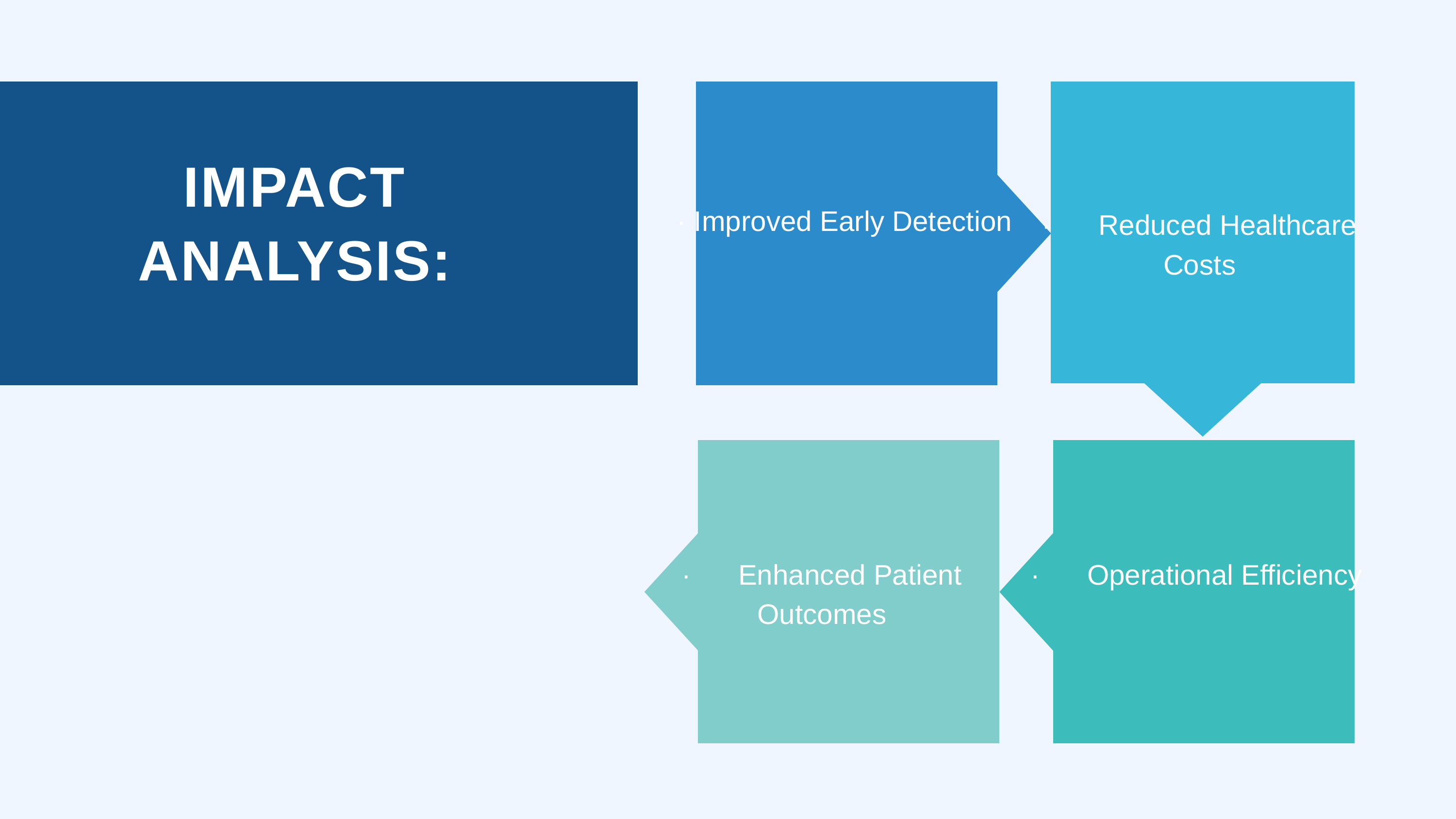

IMPACT ANALYSIS:

· Improved Early Detection
·      Reduced Healthcare Costs

·      Enhanced Patient Outcomes

·      Operational Efficiency